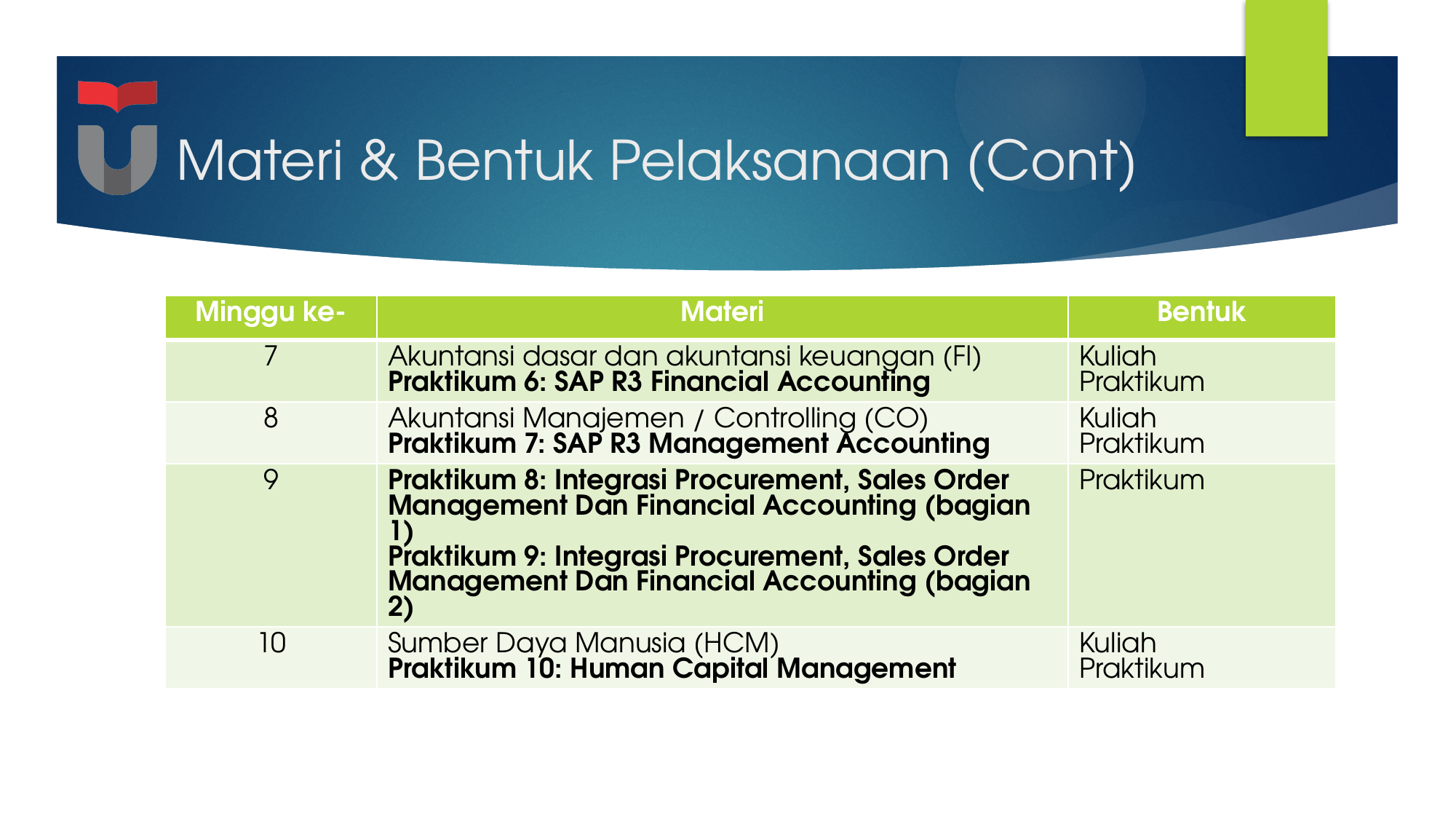

# Materi & Bentuk Pelaksanaan (Cont)
| Minggu ke- | Materi | Bentuk |
| --- | --- | --- |
| 7 | Akuntansi dasar dan akuntansi keuangan (FI) Praktikum 6: SAP R3 Financial Accounting | Kuliah Praktikum |
| 8 | Akuntansi Manajemen / Controlling (CO) Praktikum 7: SAP R3 Management Accounting | Kuliah Praktikum |
| 9 | Praktikum 8: Integrasi Procurement, Sales Order Management Dan Financial Accounting (bagian 1) Praktikum 9: Integrasi Procurement, Sales Order Management Dan Financial Accounting (bagian 2) | Praktikum |
| 10 | Sumber Daya Manusia (HCM) Praktikum 10: Human Capital Management | Kuliah Praktikum |